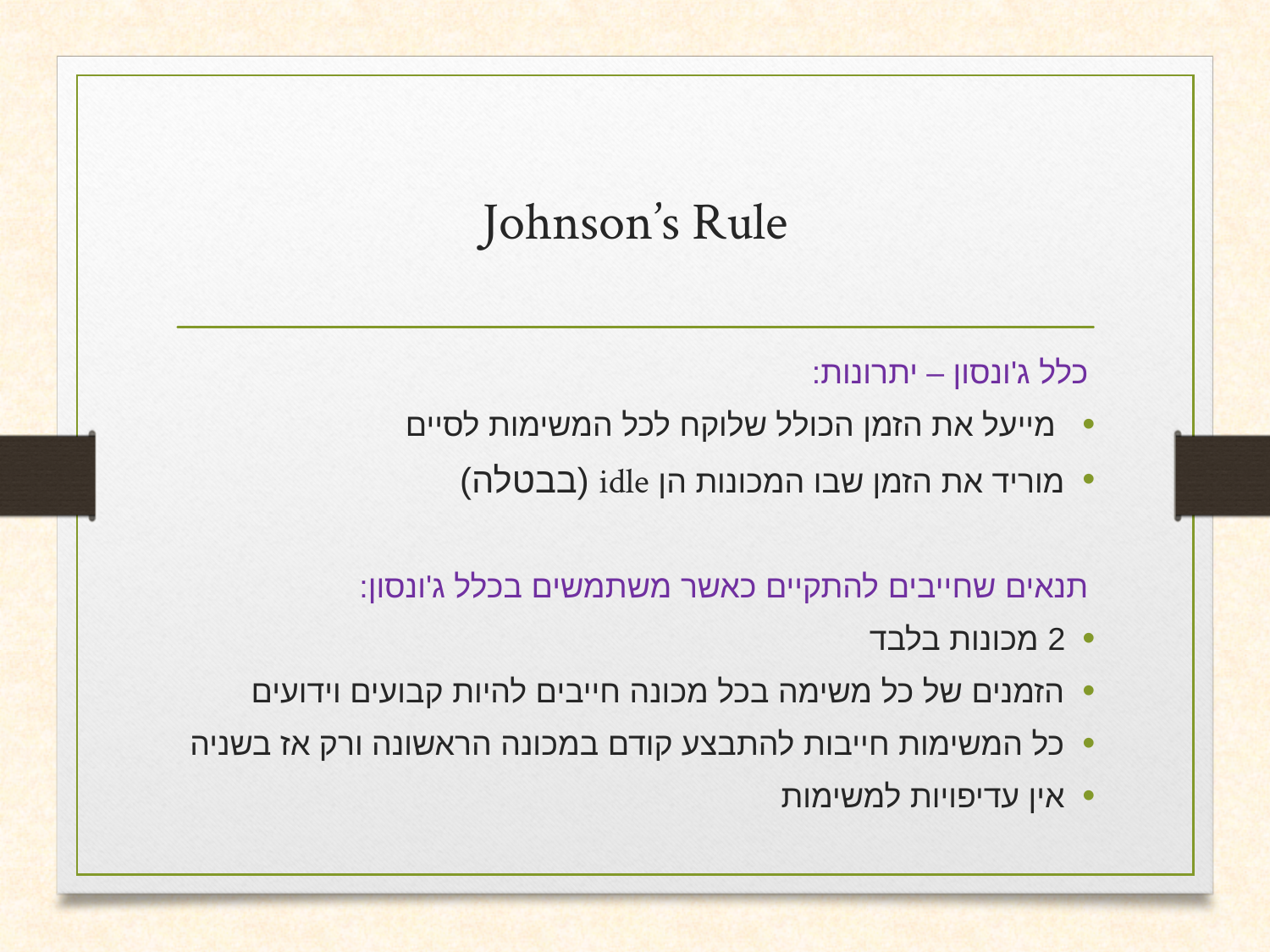

# Johnson’s Rule
כלל ג'ונסון – יתרונות:
 מייעל את הזמן הכולל שלוקח לכל המשימות לסיים
מוריד את הזמן שבו המכונות הן idle (בבטלה)

תנאים שחייבים להתקיים כאשר משתמשים בכלל ג'ונסון:
2 מכונות בלבד
הזמנים של כל משימה בכל מכונה חייבים להיות קבועים וידועים
כל המשימות חייבות להתבצע קודם במכונה הראשונה ורק אז בשניה
אין עדיפויות למשימות